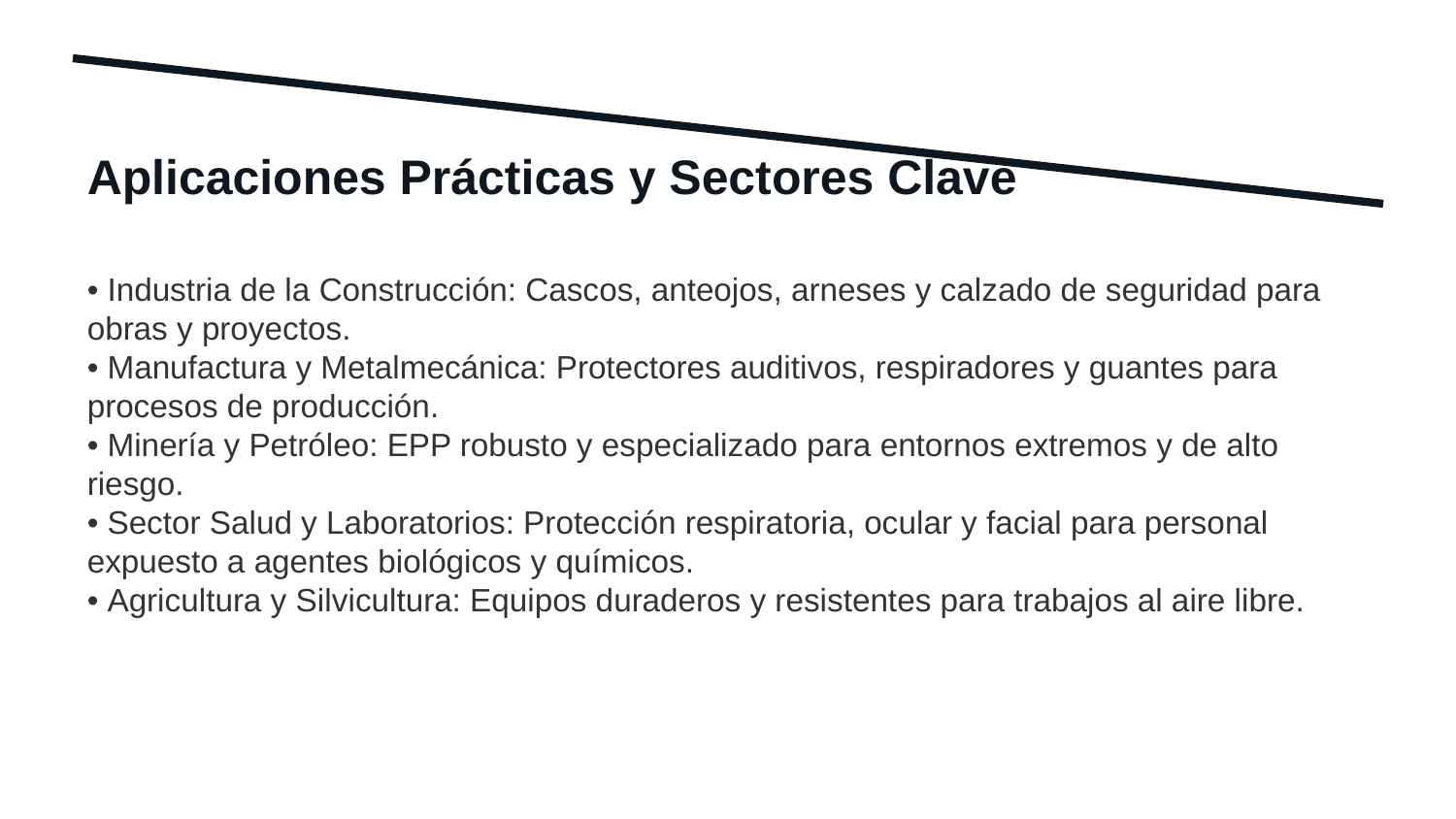

Aplicaciones Prácticas y Sectores Clave
• Industria de la Construcción: Cascos, anteojos, arneses y calzado de seguridad para obras y proyectos.
• Manufactura y Metalmecánica: Protectores auditivos, respiradores y guantes para procesos de producción.
• Minería y Petróleo: EPP robusto y especializado para entornos extremos y de alto riesgo.
• Sector Salud y Laboratorios: Protección respiratoria, ocular y facial para personal expuesto a agentes biológicos y químicos.
• Agricultura y Silvicultura: Equipos duraderos y resistentes para trabajos al aire libre.
4